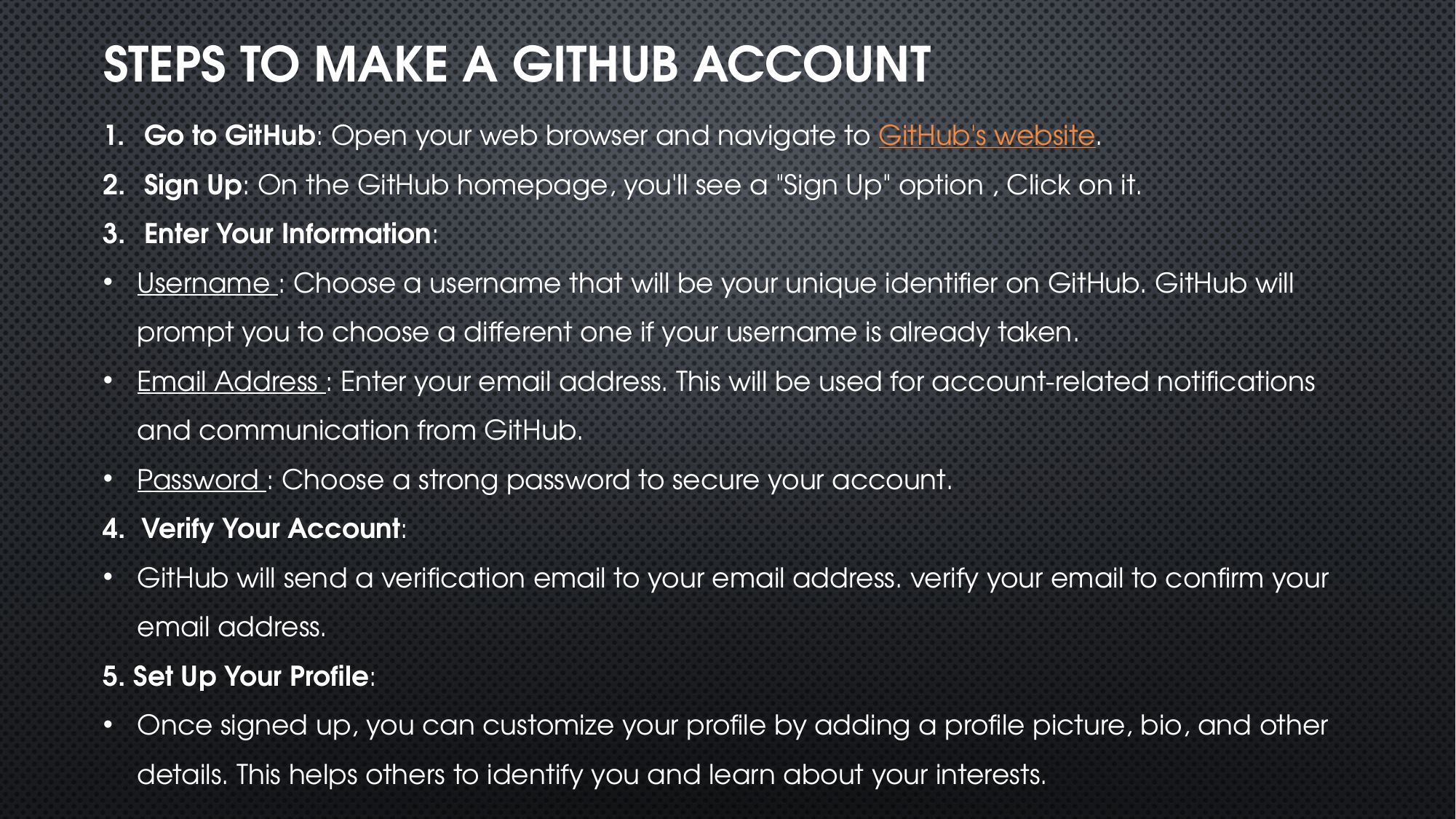

# Steps to make a GitHub account
Go to GitHub: Open your web browser and navigate to GitHub's website.
Sign Up: On the GitHub homepage, you'll see a "Sign Up" option , Click on it.
Enter Your Information:
Username : Choose a username that will be your unique identifier on GitHub. GitHub will prompt you to choose a different one if your username is already taken.
Email Address : Enter your email address. This will be used for account-related notifications and communication from GitHub.
Password : Choose a strong password to secure your account.
4.  Verify Your Account:
GitHub will send a verification email to your email address. verify your email to confirm your email address.
5. Set Up Your Profile:
Once signed up, you can customize your profile by adding a profile picture, bio, and other details. This helps others to identify you and learn about your interests.